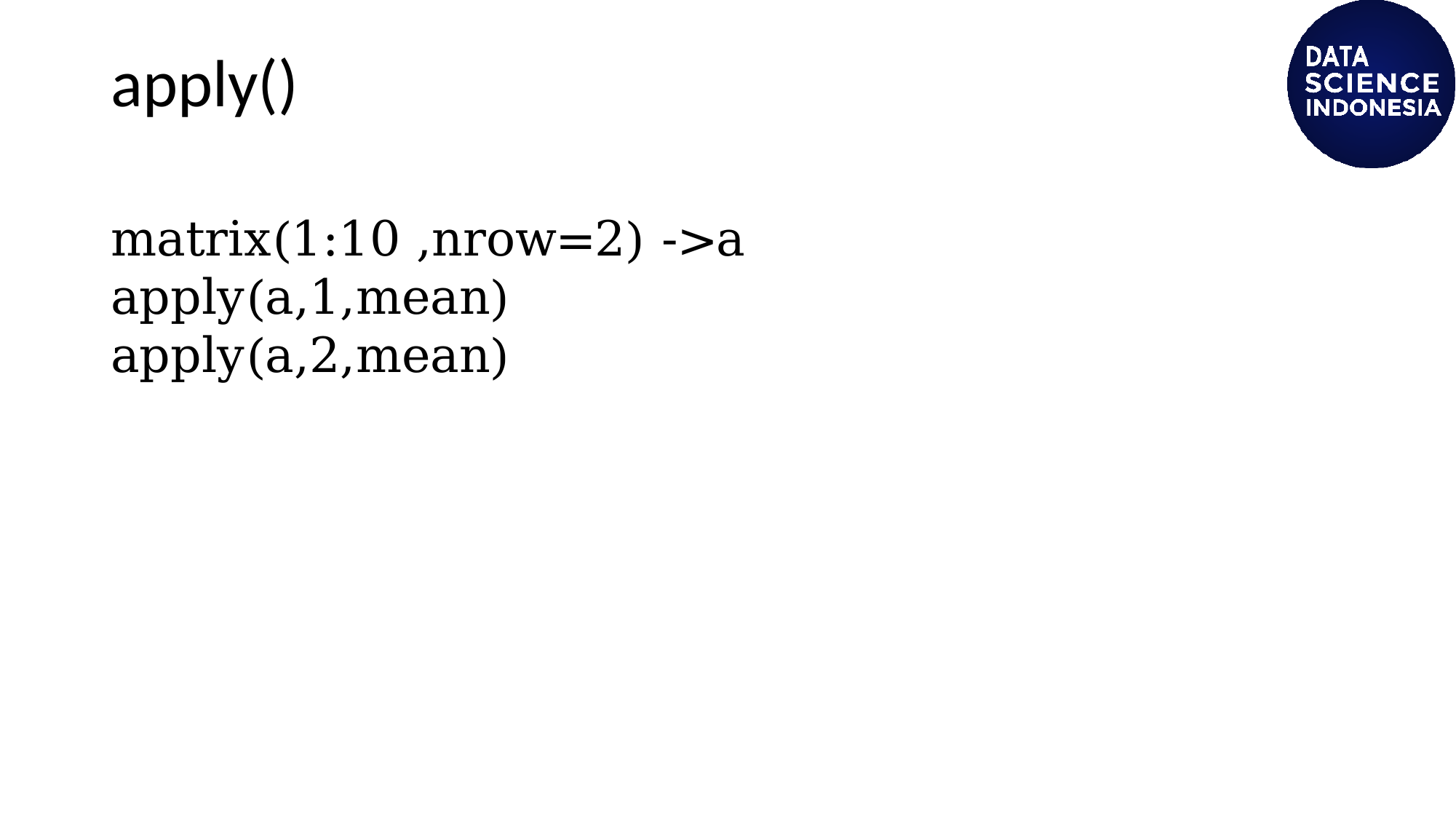

# apply()
matrix(1:10 ,nrow=2) ->a
apply(a,1,mean)
apply(a,2,mean)